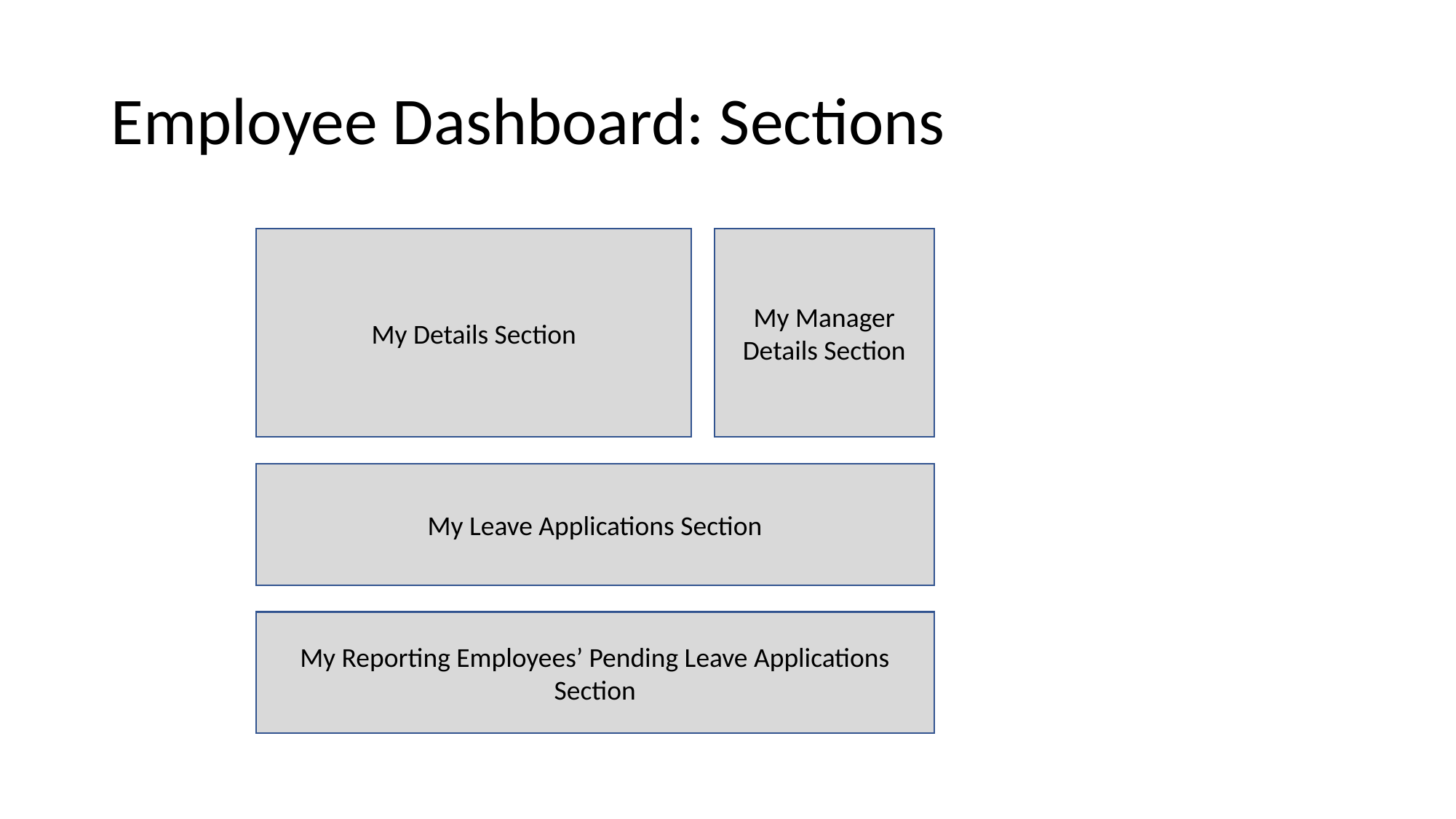

# Employee Dashboard: Sections
My Details Section
My Manager Details Section
My Leave Applications Section
My Reporting Employees’ Pending Leave Applications Section